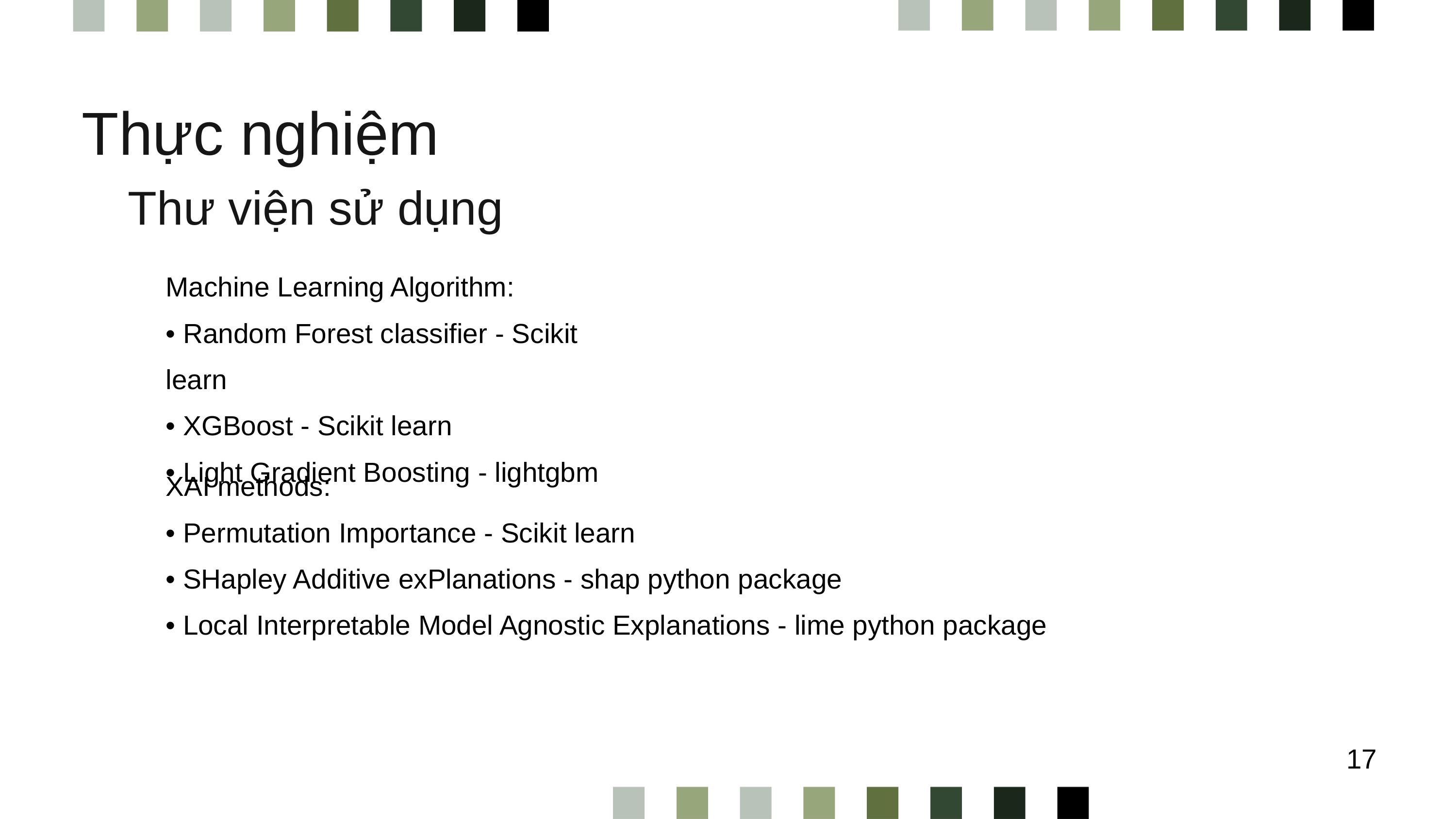

Thực nghiệm
Thư viện sử dụng
NAME SURNAME
Machine Learning Algorithm:
• Random Forest classifier - Scikit learn
• XGBoost - Scikit learn
• Light Gradient Boosting - lightgbm
XAI methods:
• Permutation Importance - Scikit learn
• SHapley Additive exPlanations - shap python package
• Local Interpretable Model Agnostic Explanations - lime python package
17